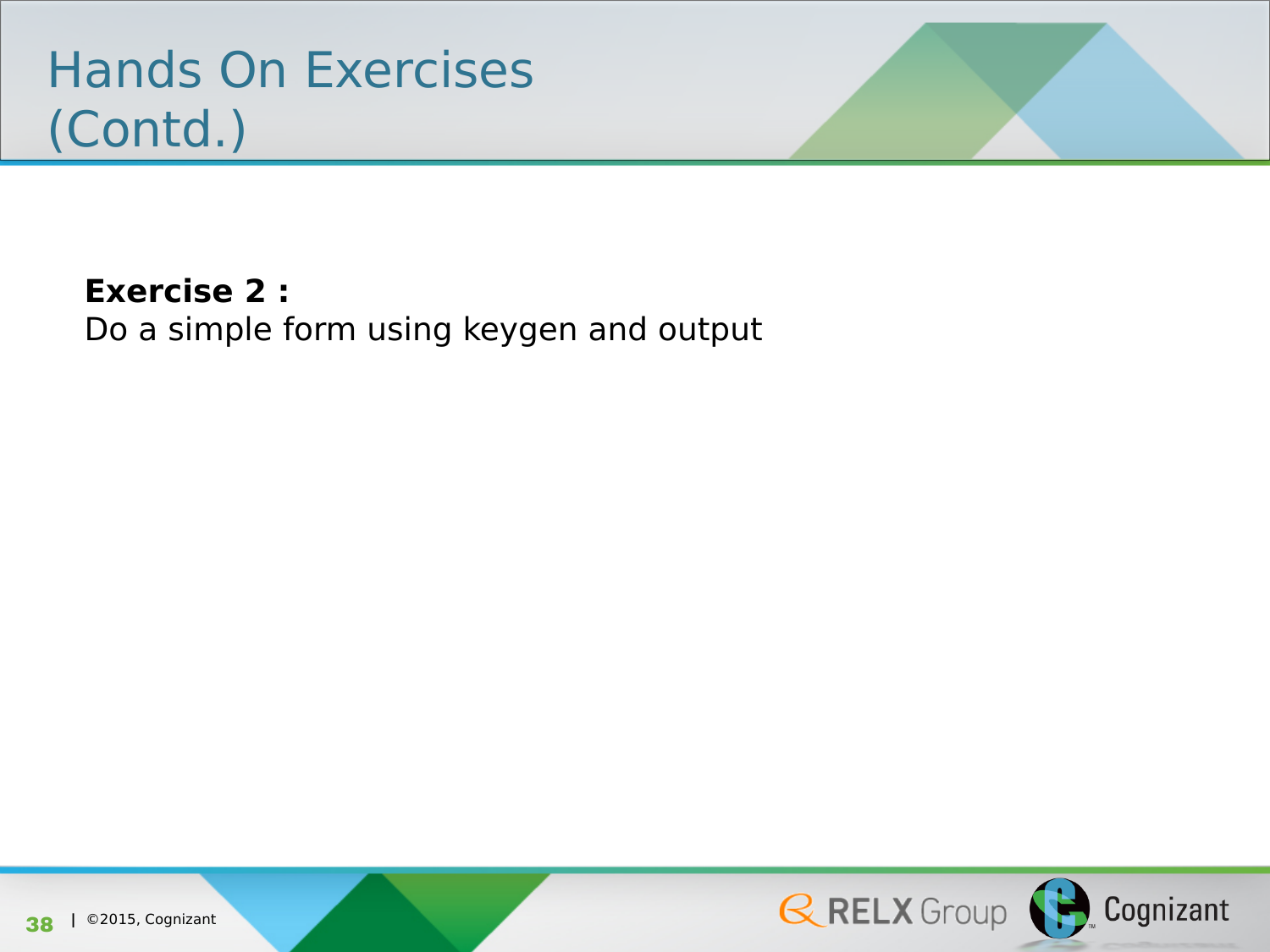

Hands On Exercises (Contd.)

Exercise 2 :
Do a simple form using keygen and output
38